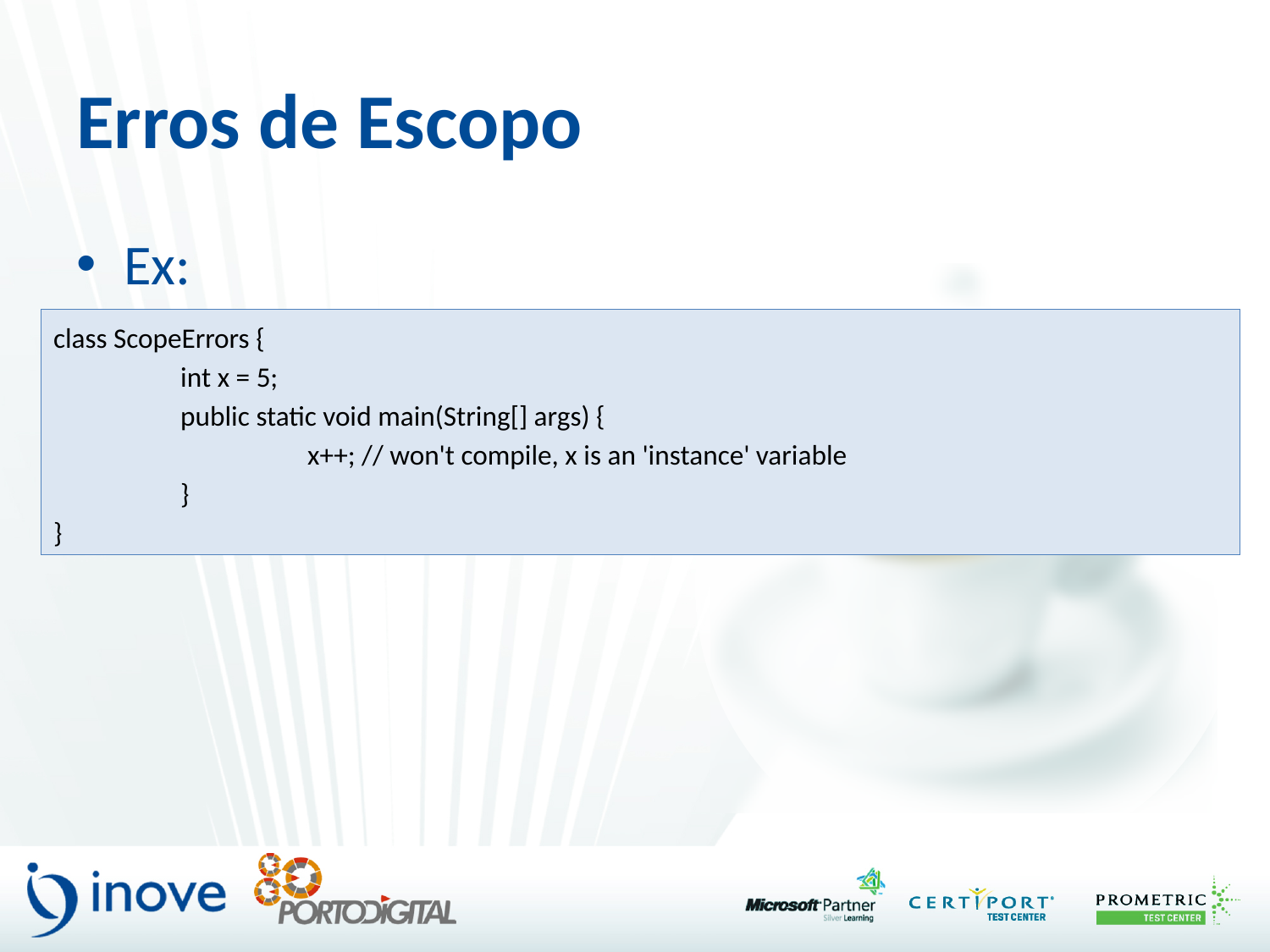

# Erros de Escopo
Ex:
class ScopeErrors {
	int x = 5;
	public static void main(String[] args) {
		x++; // won't compile, x is an 'instance' variable
	}
}